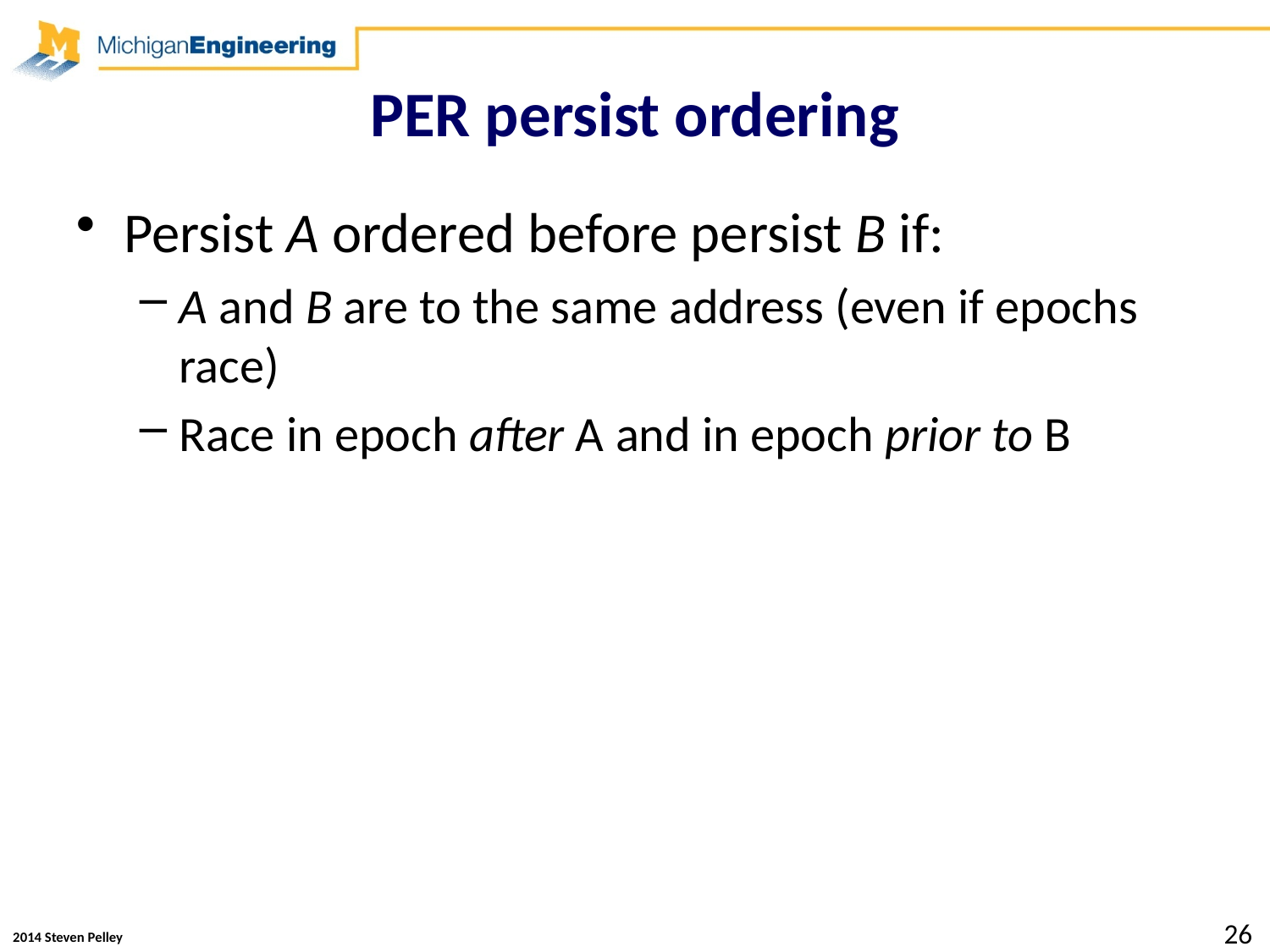

# PER persist ordering
Persist A ordered before persist B if:
A and B are to the same address (even if epochs race)
Race in epoch after A and in epoch prior to B
26